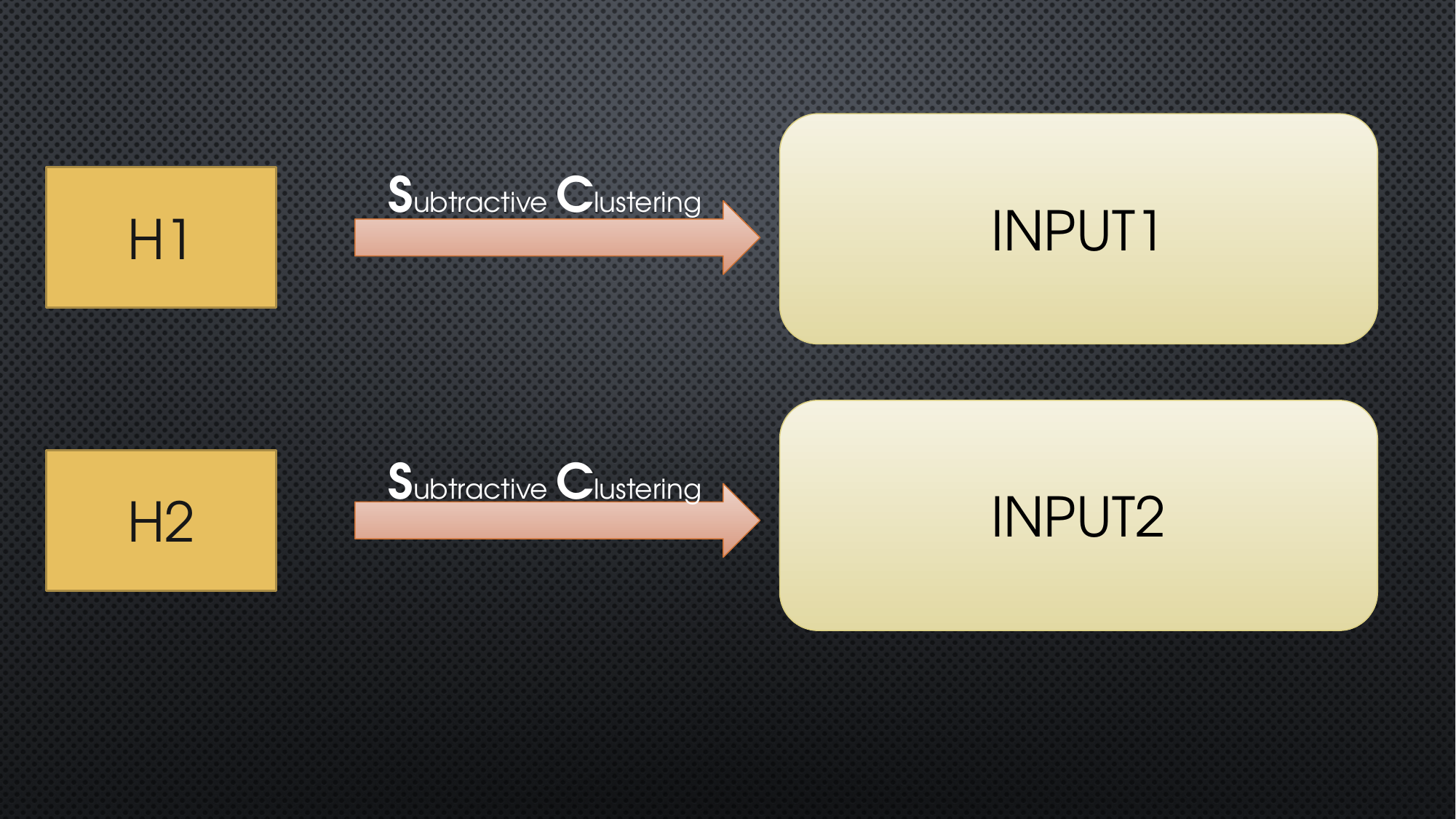

INPUT1
Subtractive Clustering
H1
H1Std

H1Center

INPUT2
Subtractive Clustering
H2
H2Std
H2Center